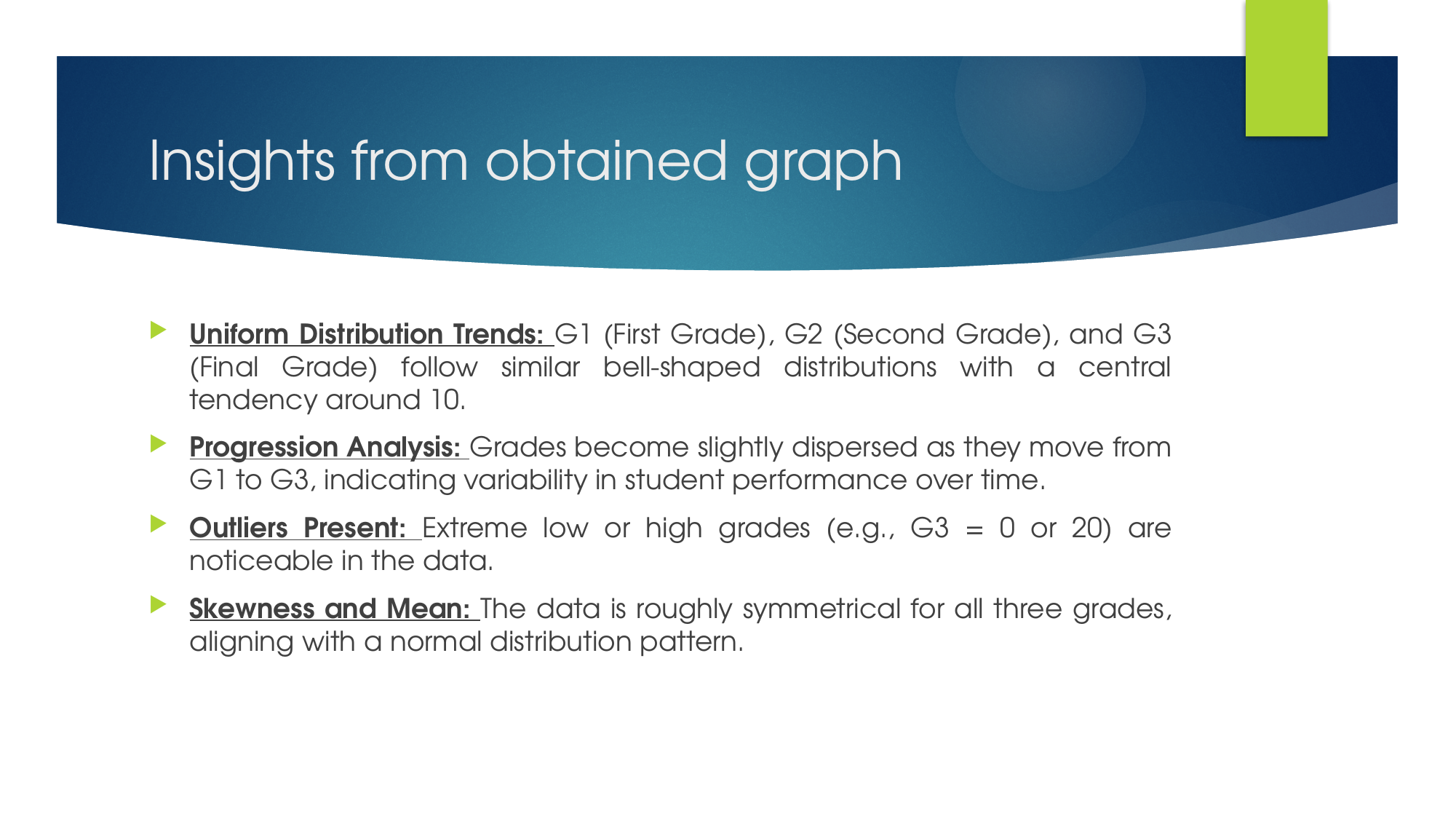

# Insights from obtained graph
Uniform Distribution Trends: G1 (First Grade), G2 (Second Grade), and G3 (Final Grade) follow similar bell-shaped distributions with a central tendency around 10.
Progression Analysis: Grades become slightly dispersed as they move from G1 to G3, indicating variability in student performance over time.
Outliers Present: Extreme low or high grades (e.g., G3 = 0 or 20) are noticeable in the data.
Skewness and Mean: The data is roughly symmetrical for all three grades, aligning with a normal distribution pattern.